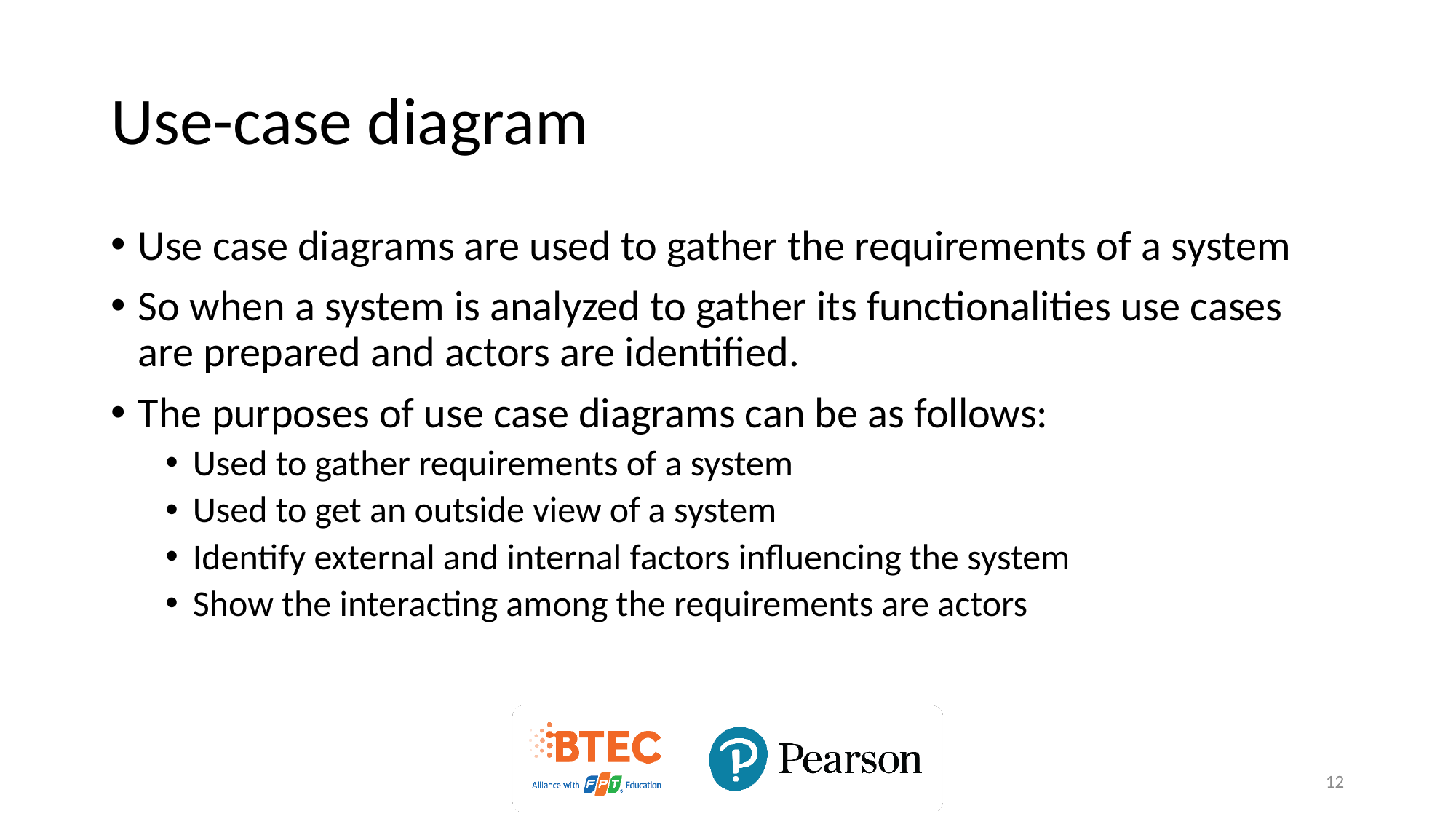

# Use-case diagram
Use case diagrams are used to gather the requirements of a system
So when a system is analyzed to gather its functionalities use cases are prepared and actors are identified.
The purposes of use case diagrams can be as follows:
Used to gather requirements of a system
Used to get an outside view of a system
Identify external and internal factors influencing the system
Show the interacting among the requirements are actors
12